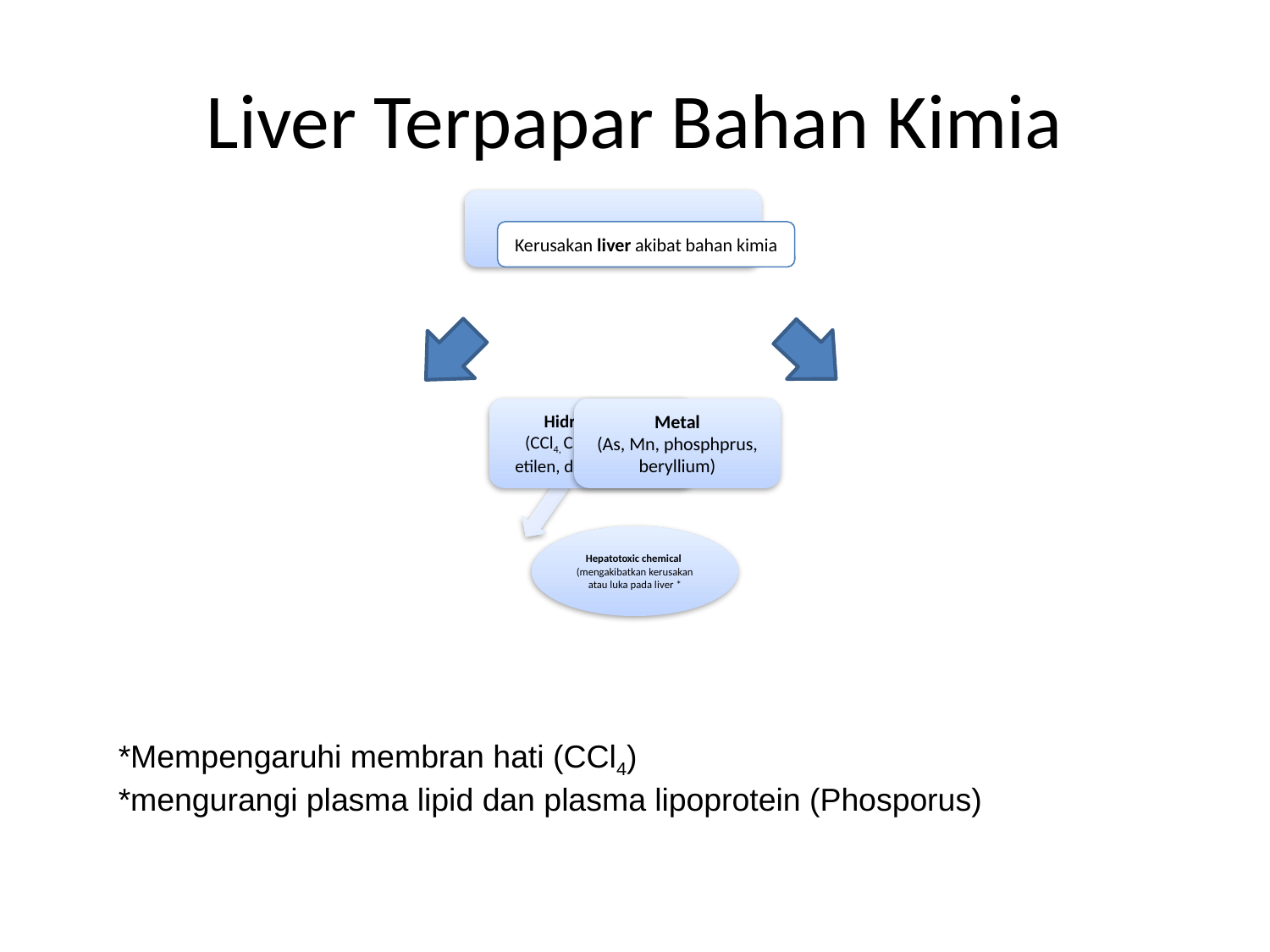

# Liver Terpapar Bahan Kimia
Kerusakan liver akibat bahan kimia

Hepatotoxic chemical
(mengakibatkan kerusakan atau luka pada liver *
Metal
Hidrokarbon
*Mempengaruhi membran hati (CCl4)
*mengurangi plasma lipid dan plasma lipoprotein (Phosporus)